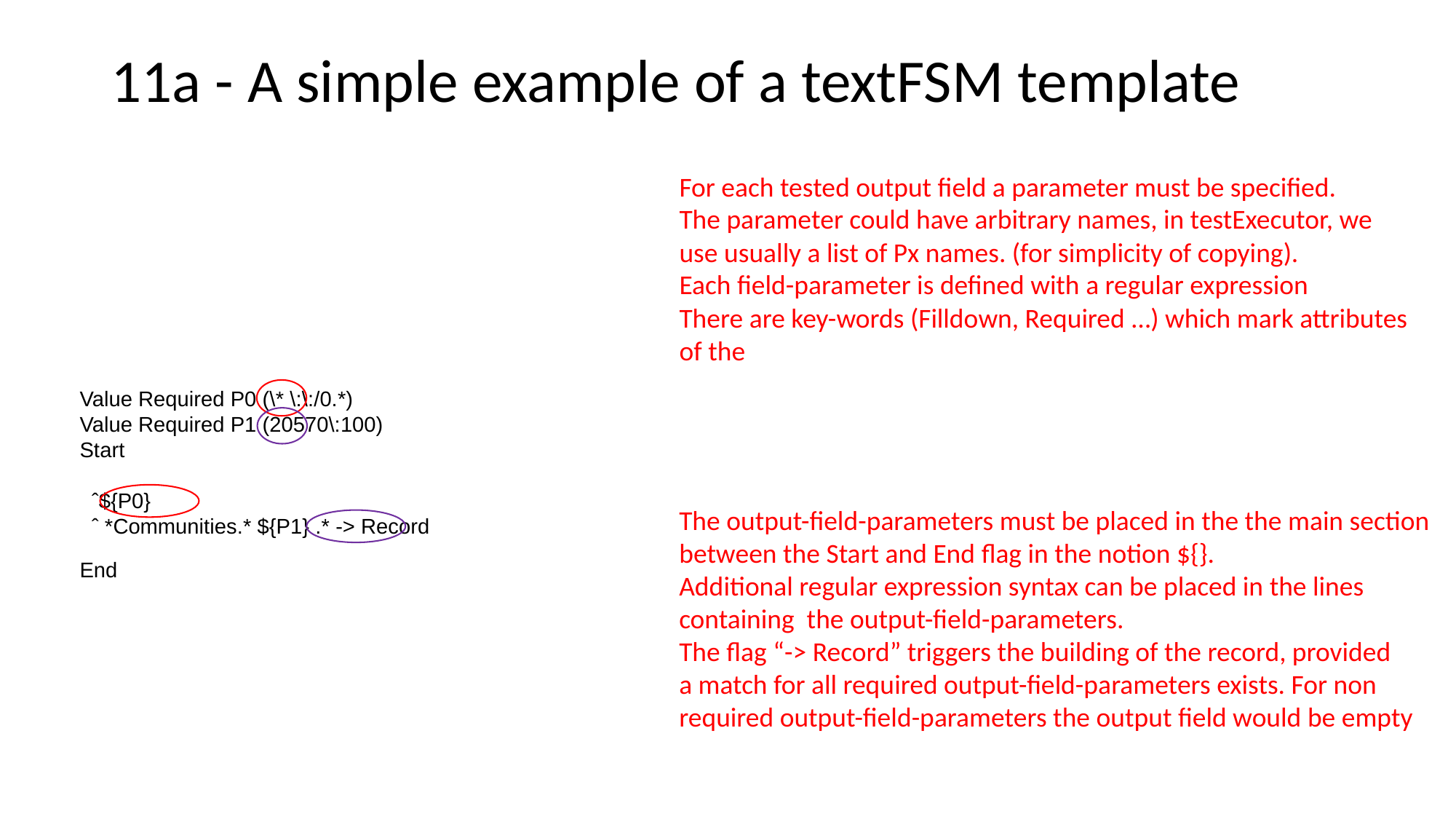

# 11a - A simple example of a textFSM template
For each tested output field a parameter must be specified.
The parameter could have arbitrary names, in testExecutor, we
use usually a list of Px names. (for simplicity of copying).
Each field-parameter is defined with a regular expression
There are key-words (Filldown, Required …) which mark attributes
of the
Value Required P0 (\* \:\:/0.*)
Value Required P1 (20570\:100)
Start
  ˆ${P0}
  ˆ *Communities.* ${P1} .* -> Record
End

The output-field-parameters must be placed in the the main section
between the Start and End flag in the notion ${}.
Additional regular expression syntax can be placed in the lines
containing  the output-field-parameters.
The flag “-> Record” triggers the building of the record, provided
a match for all required output-field-parameters exists. For non
required output-field-parameters the output field would be empty